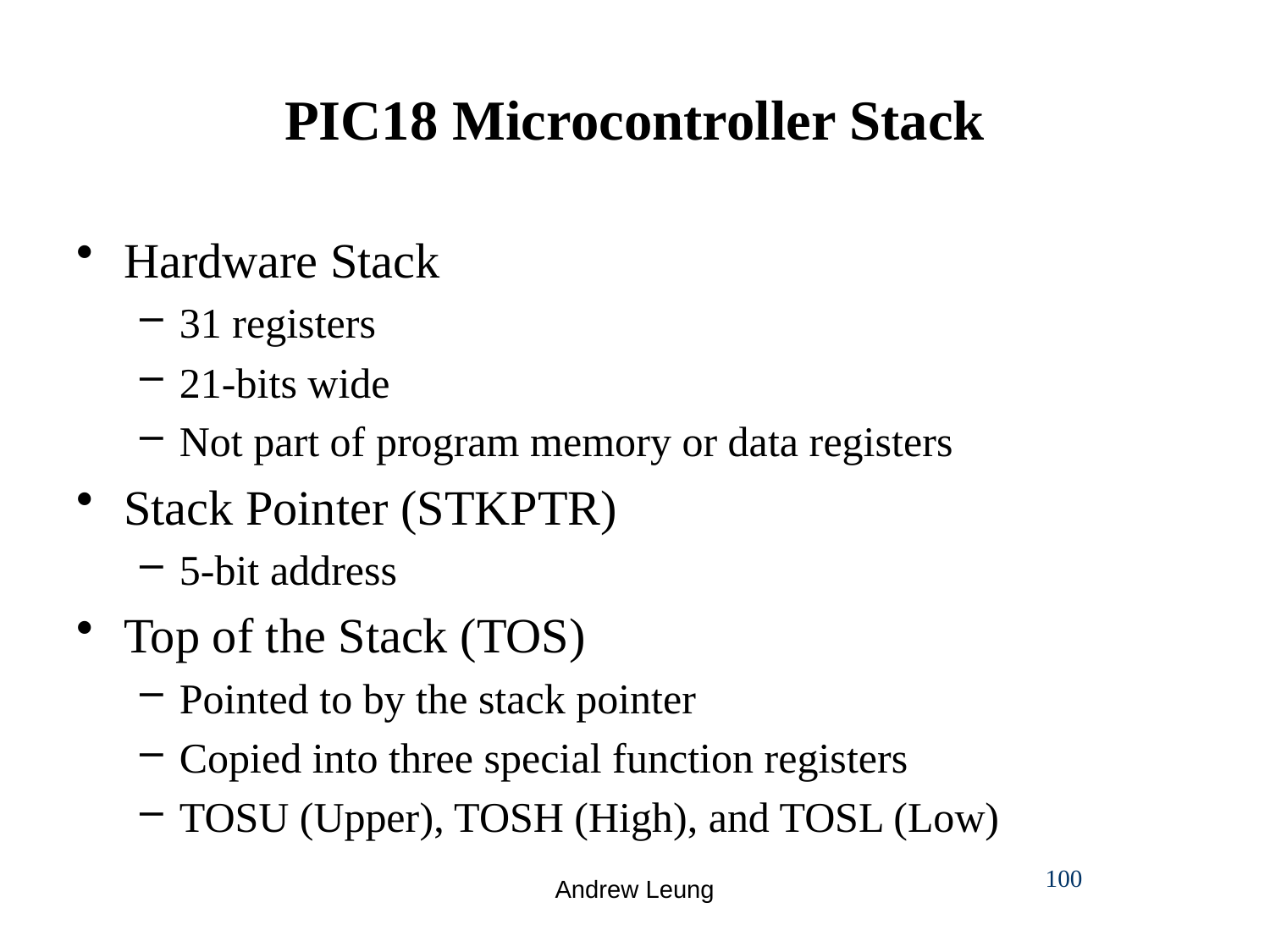

# PIC18 Microcontroller Stack
Hardware Stack
31 registers
21-bits wide
Not part of program memory or data registers
Stack Pointer (STKPTR)
5-bit address
Top of the Stack (TOS)
Pointed to by the stack pointer
Copied into three special function registers
TOSU (Upper), TOSH (High), and TOSL (Low)

100
Andrew Leung